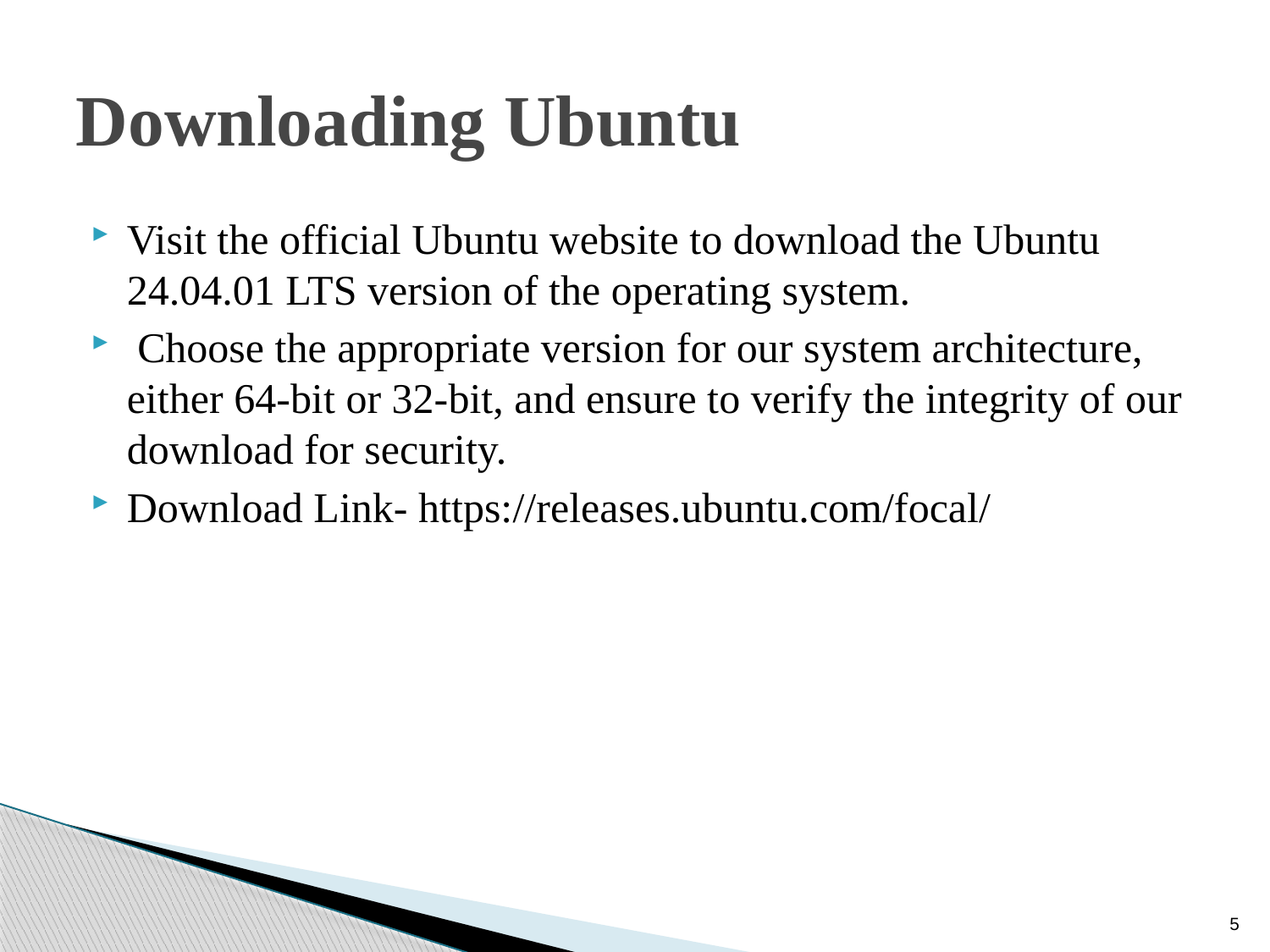

# Downloading Ubuntu
Visit the official Ubuntu website to download the Ubuntu 24.04.01 LTS version of the operating system.
 Choose the appropriate version for our system architecture, either 64-bit or 32-bit, and ensure to verify the integrity of our download for security.
Download Link- https://releases.ubuntu.com/focal/

5